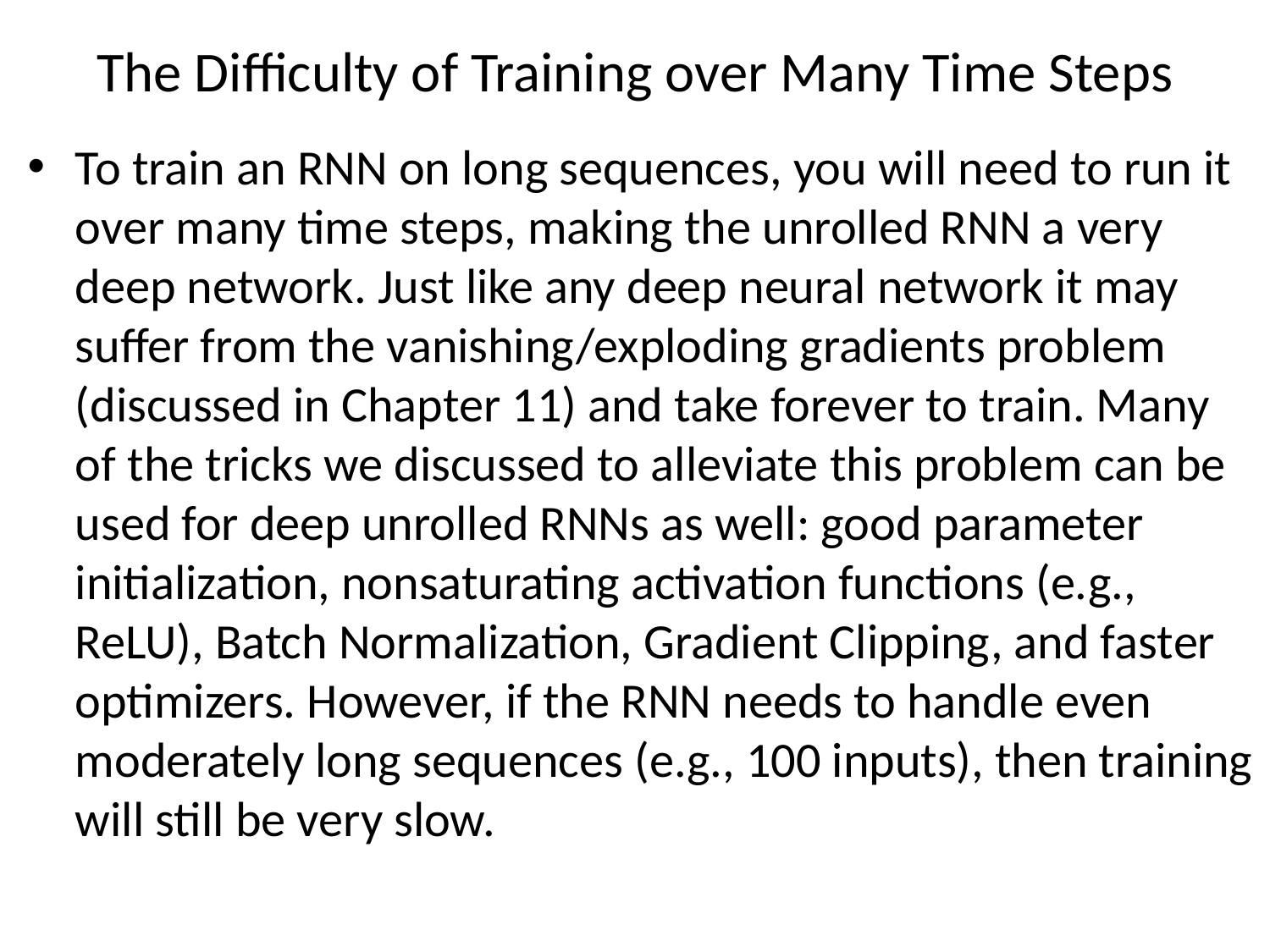

# The Difficulty of Training over Many Time Steps
To train an RNN on long sequences, you will need to run it over many time steps, making the unrolled RNN a very deep network. Just like any deep neural network it may suffer from the vanishing/exploding gradients problem (discussed in Chapter 11) and take forever to train. Many of the tricks we discussed to alleviate this problem can be used for deep unrolled RNNs as well: good parameter initialization, nonsaturating activation functions (e.g., ReLU), Batch Normalization, Gradient Clipping, and faster optimizers. However, if the RNN needs to handle even moderately long sequences (e.g., 100 inputs), then training will still be very slow.